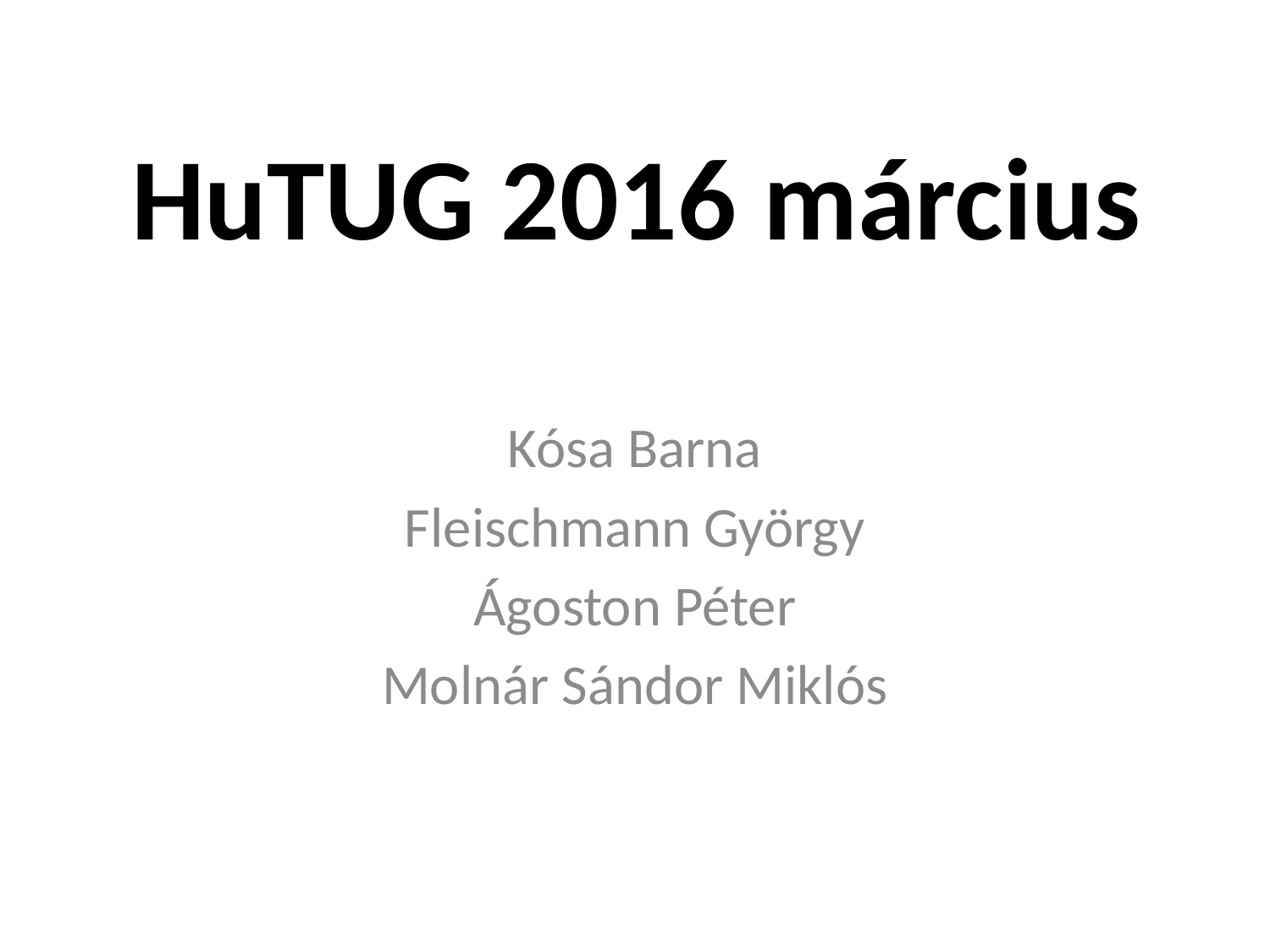

# HuTUG 2016 március
Kósa Barna
Fleischmann György
Ágoston Péter
Molnár Sándor Miklós